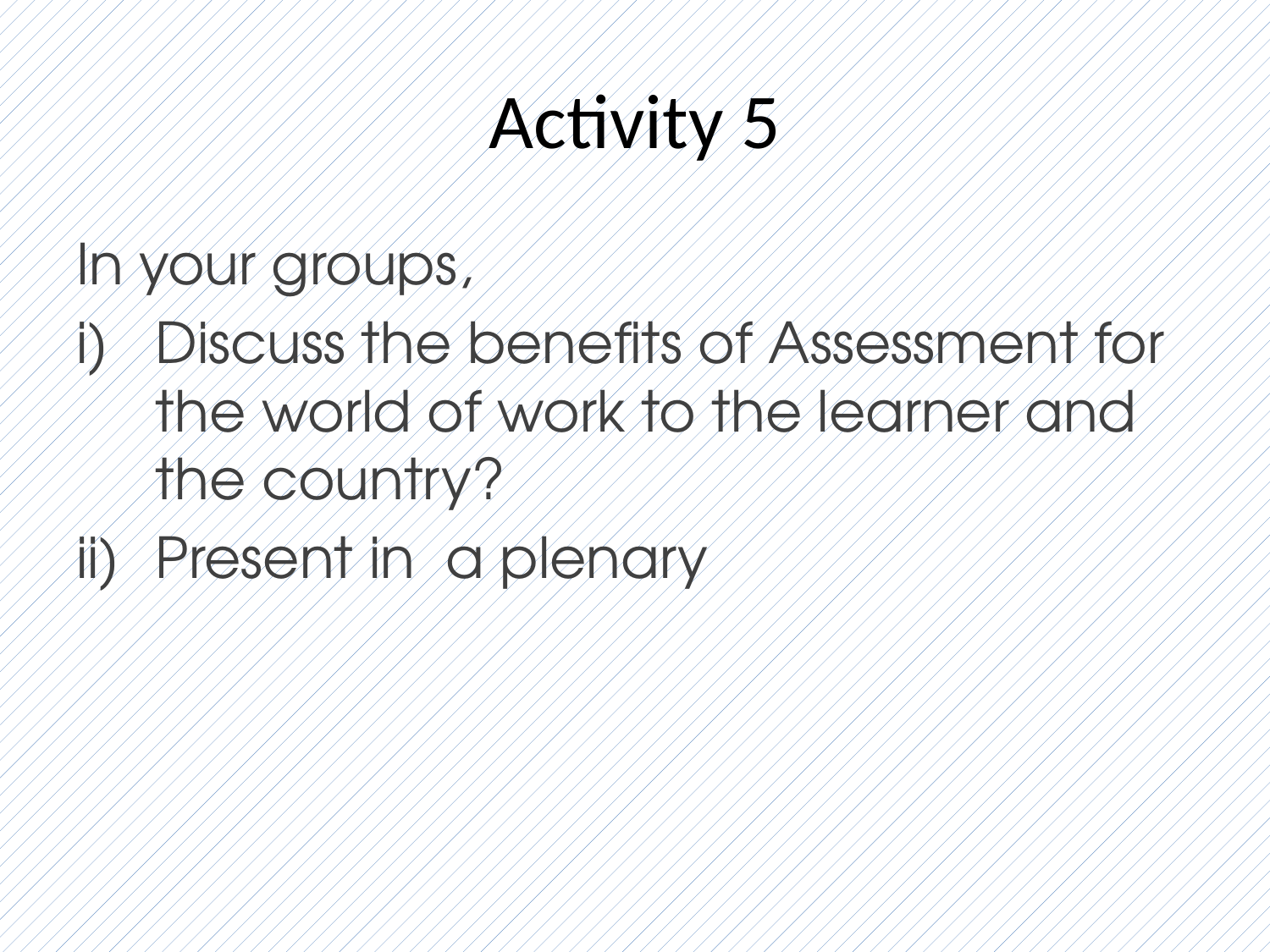

# Activity 5
In your groups,
Discuss the benefits of Assessment for the world of work to the learner and the country?
Present in  a plenary